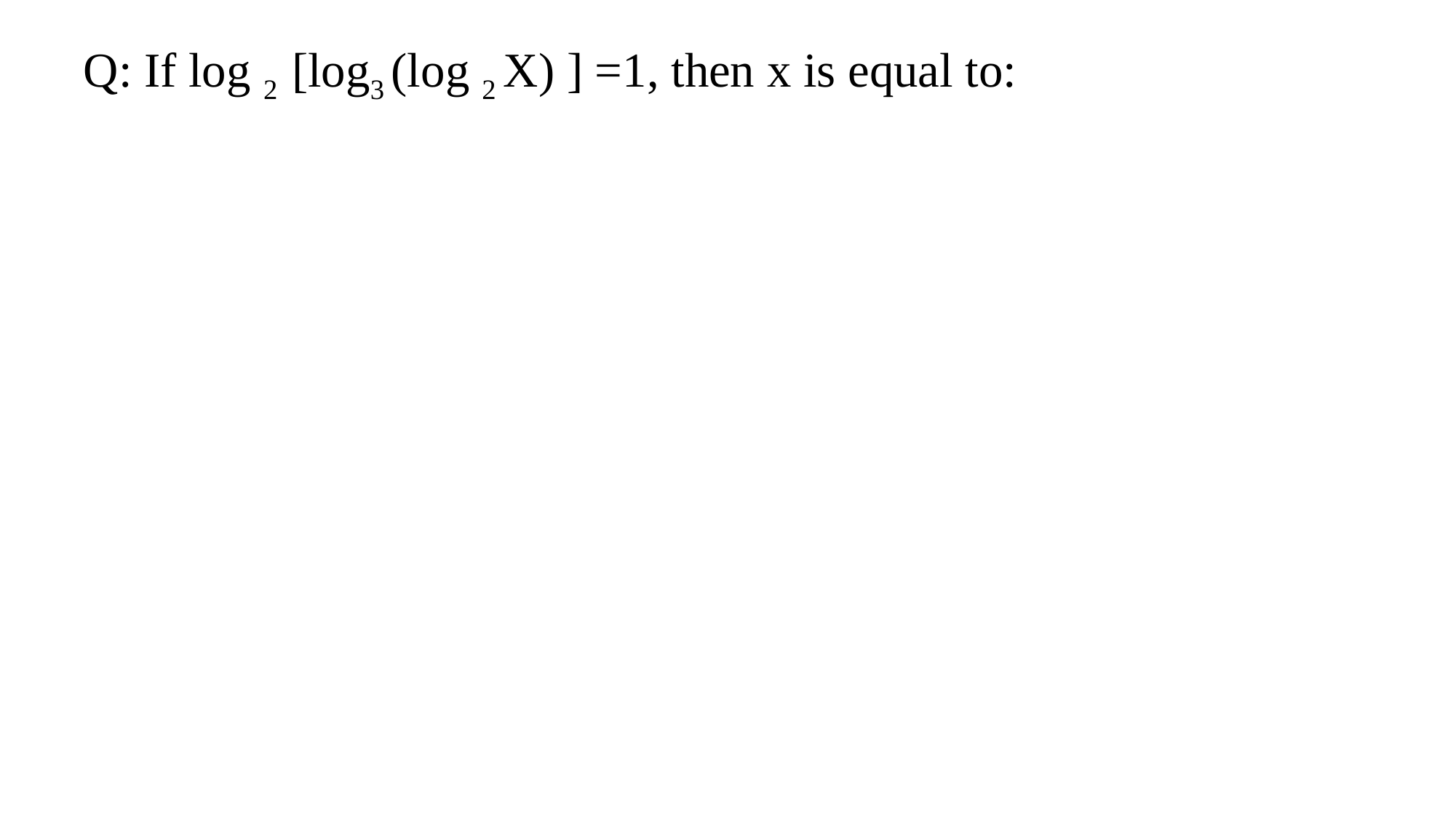

# Q: If log 2  [log3 (log 2 X) ] =1, then x is equal to: